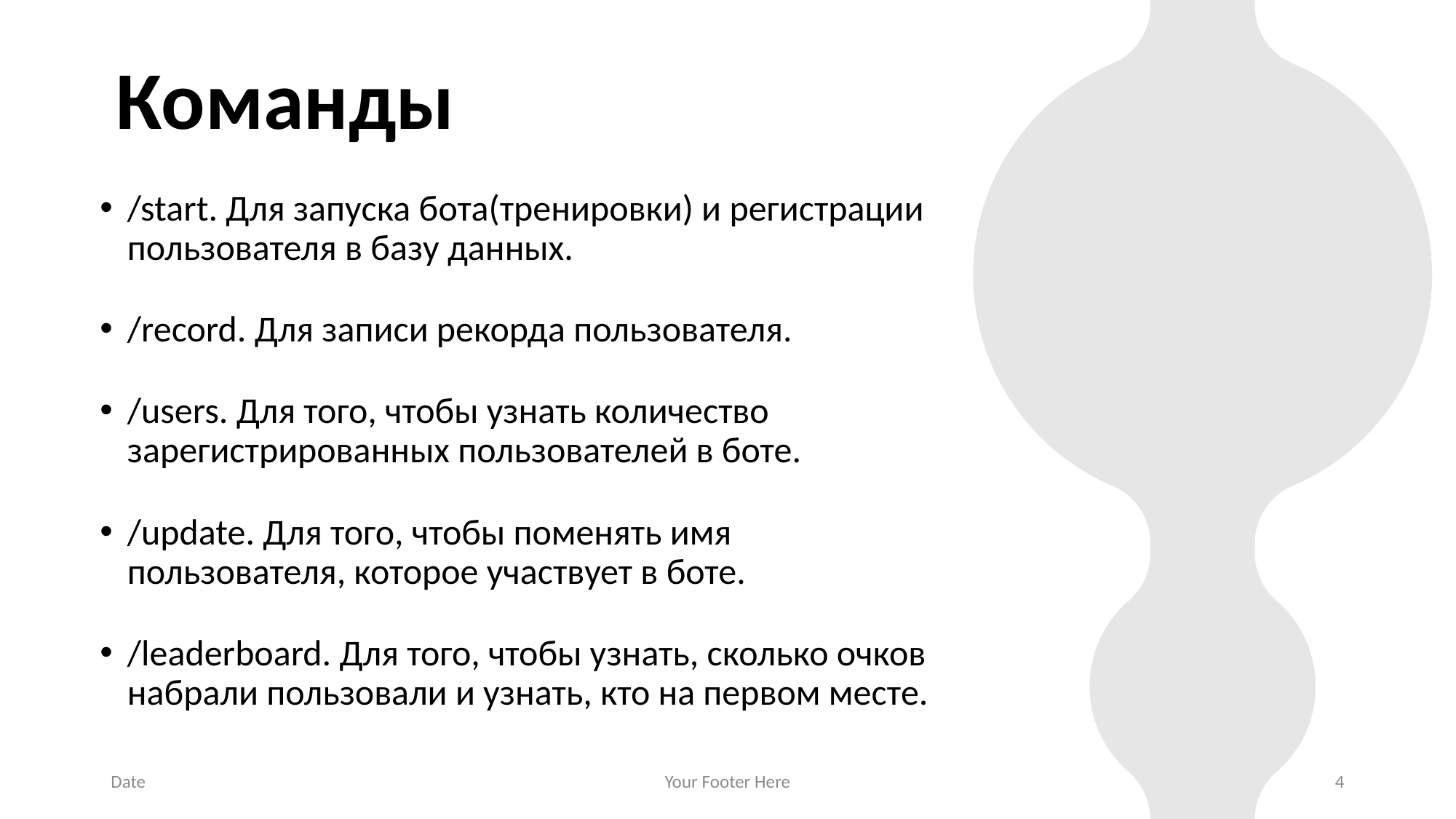

# Команды

/start. Для запуска бота(тренировки) и регистрации пользователя в базу данных.
/record. Для записи рекорда пользователя.
/users. Для того, чтобы узнать количество зарегистрированных пользователей в боте.
/update. Для того, чтобы поменять имя пользователя, которое участвует в боте.
/leaderboard. Для того, чтобы узнать, сколько очков набрали пользовали и узнать, кто на первом месте.

Date
Your Footer Here
4